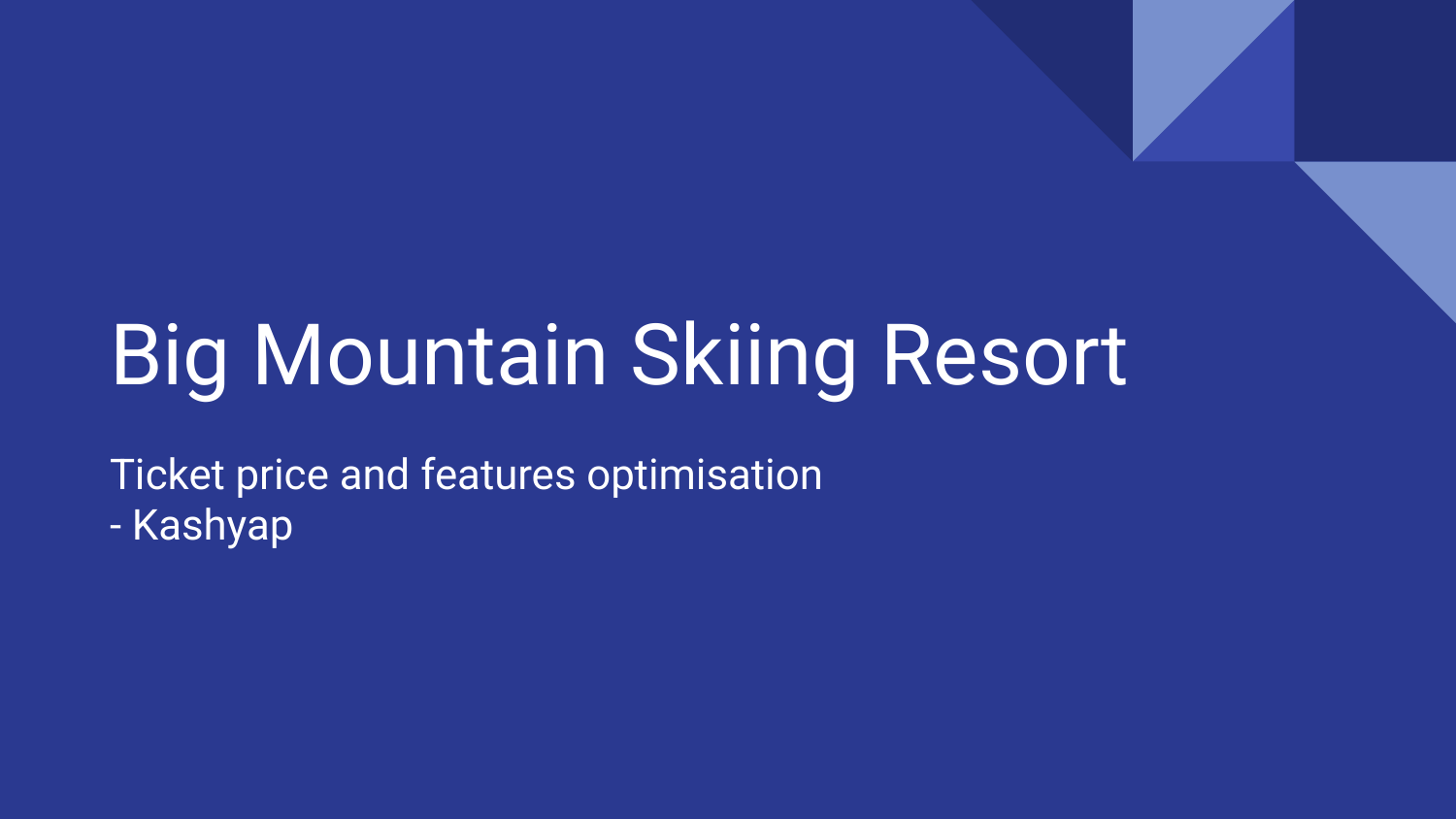

# Big Mountain Skiing Resort
Ticket price and features optimisation
- Kashyap